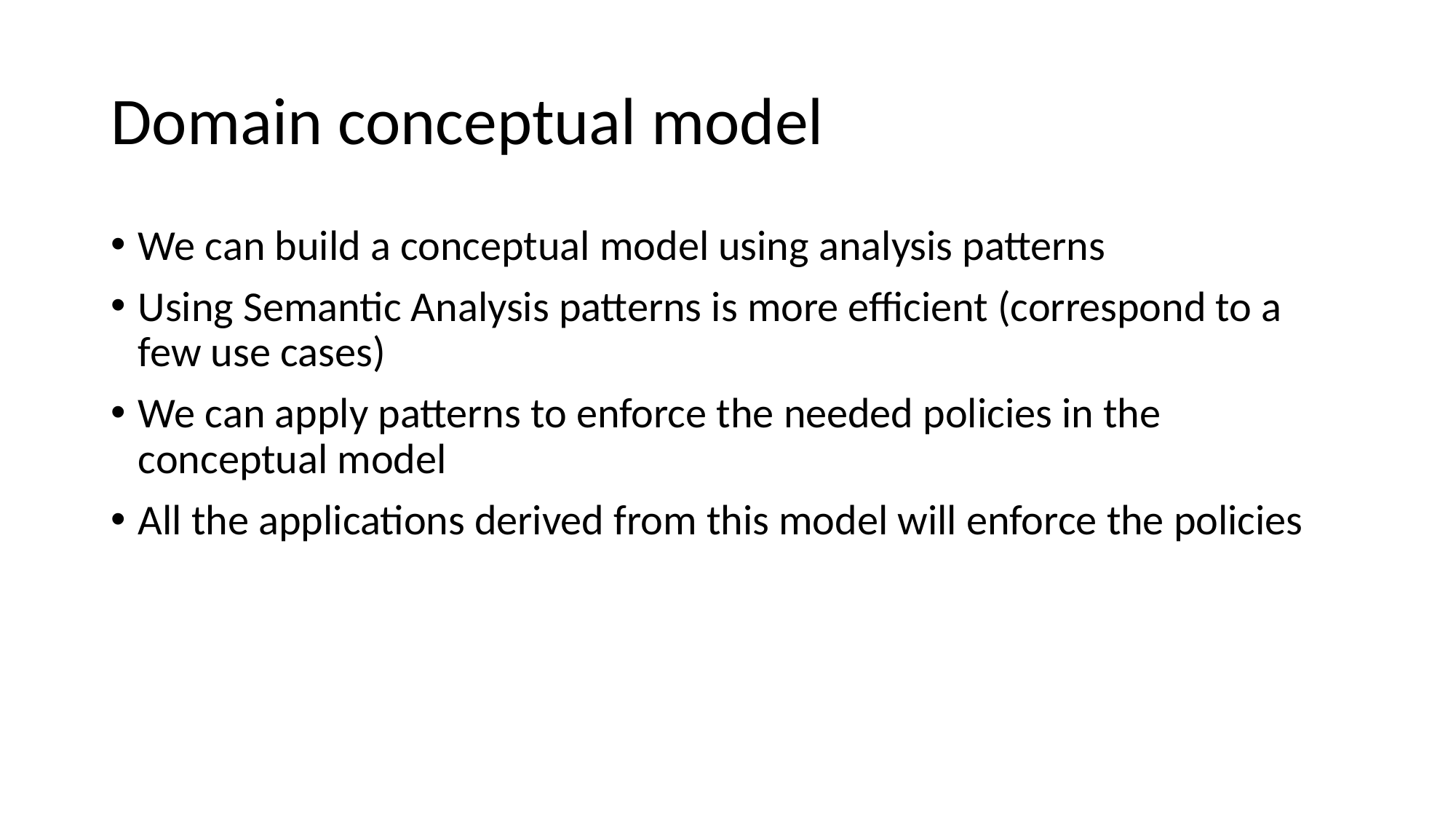

# Domain conceptual model
We can build a conceptual model using analysis patterns
Using Semantic Analysis patterns is more efficient (correspond to a few use cases)
We can apply patterns to enforce the needed policies in the conceptual model
All the applications derived from this model will enforce the policies